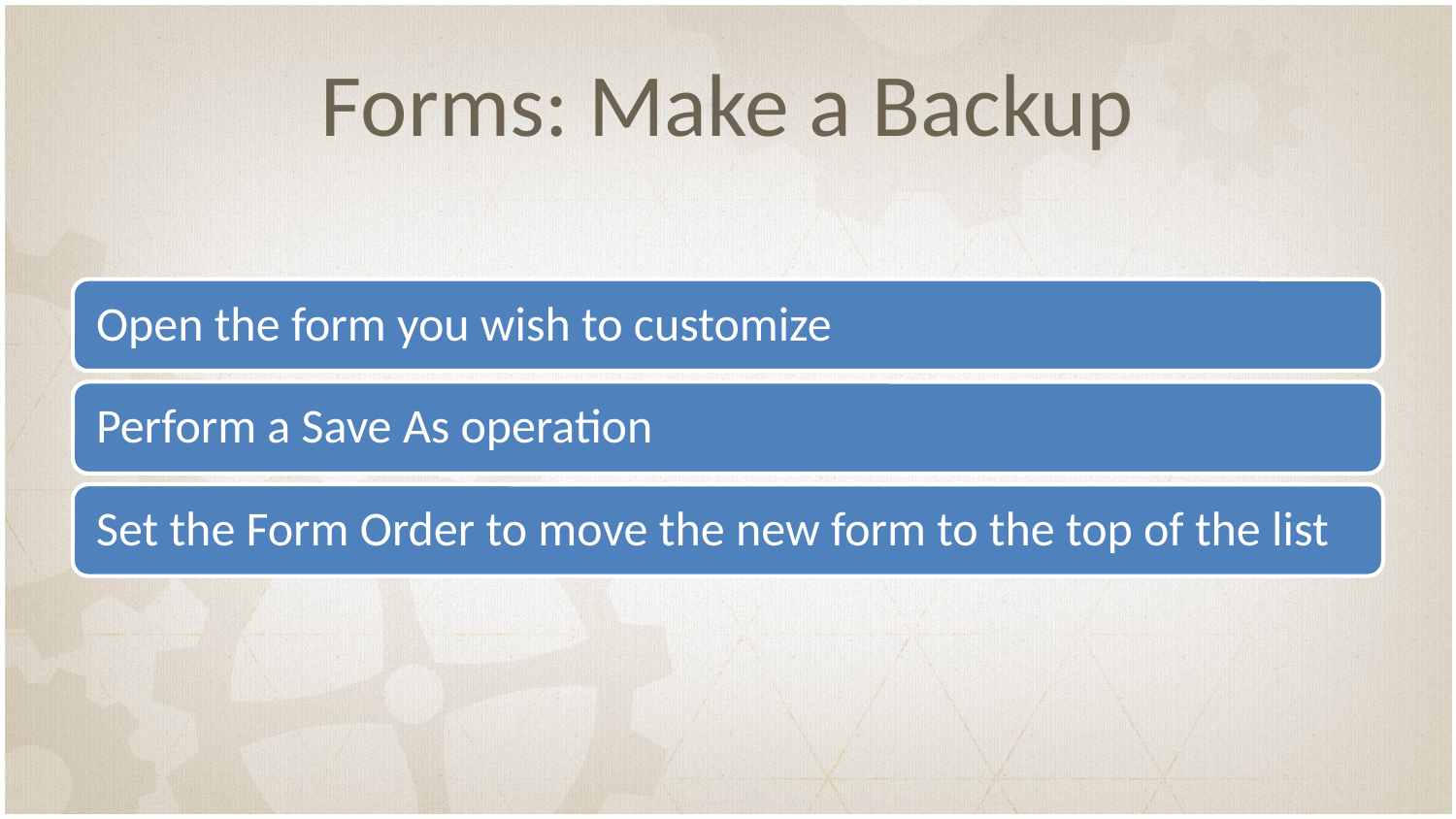

# Forms: Make a Backup
Open the form you wish to customize
Perform a Save As operation
Set the Form Order to move the new form to the top of the list